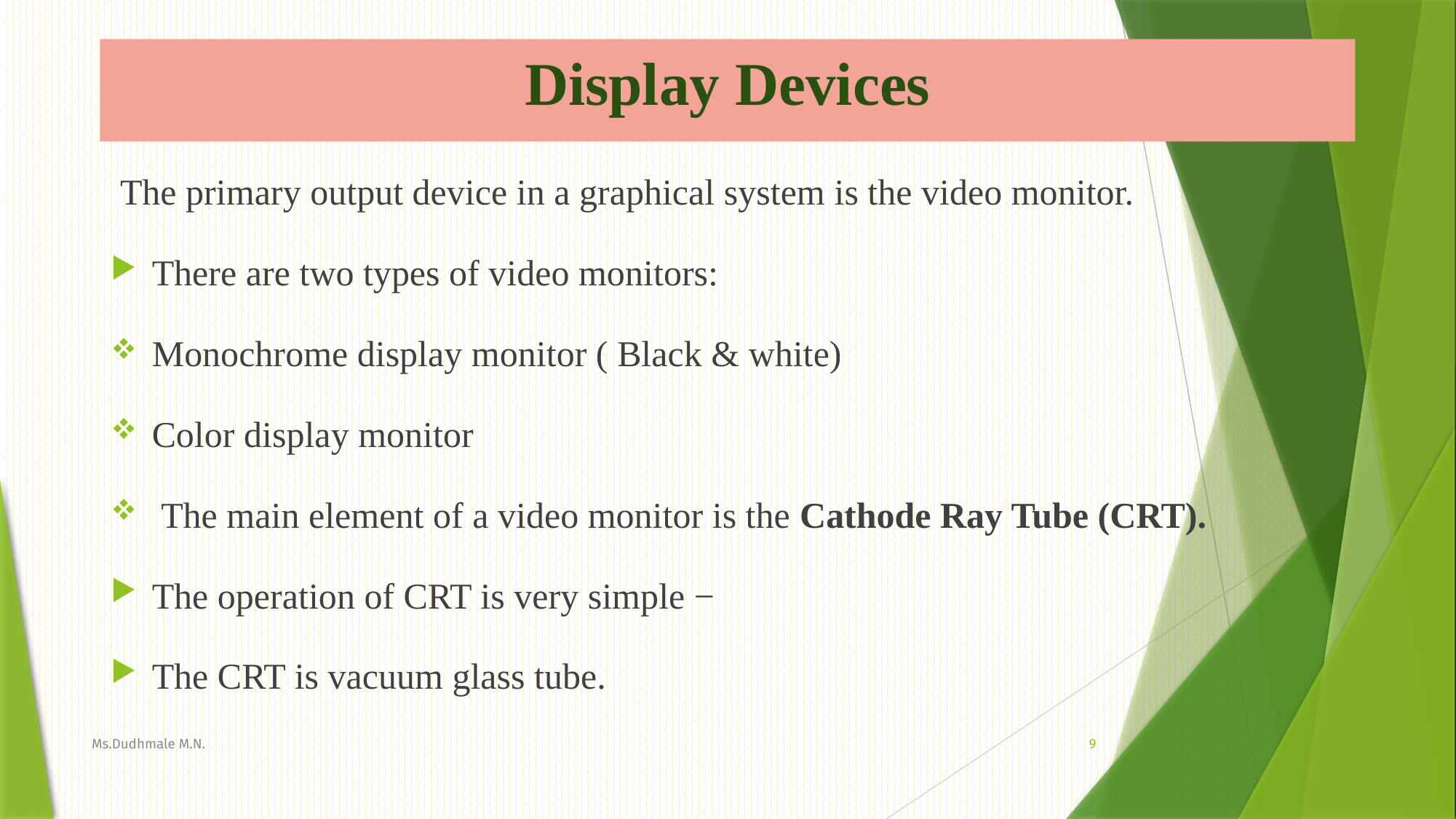

# Display Devices
 The primary output device in a graphical system is the video monitor.
There are two types of video monitors:
Monochrome display monitor ( Black & white)
Color display monitor
 The main element of a video monitor is the Cathode Ray Tube (CRT).
The operation of CRT is very simple −
The CRT is vacuum glass tube.
Ms.Dudhmale M.N.
9